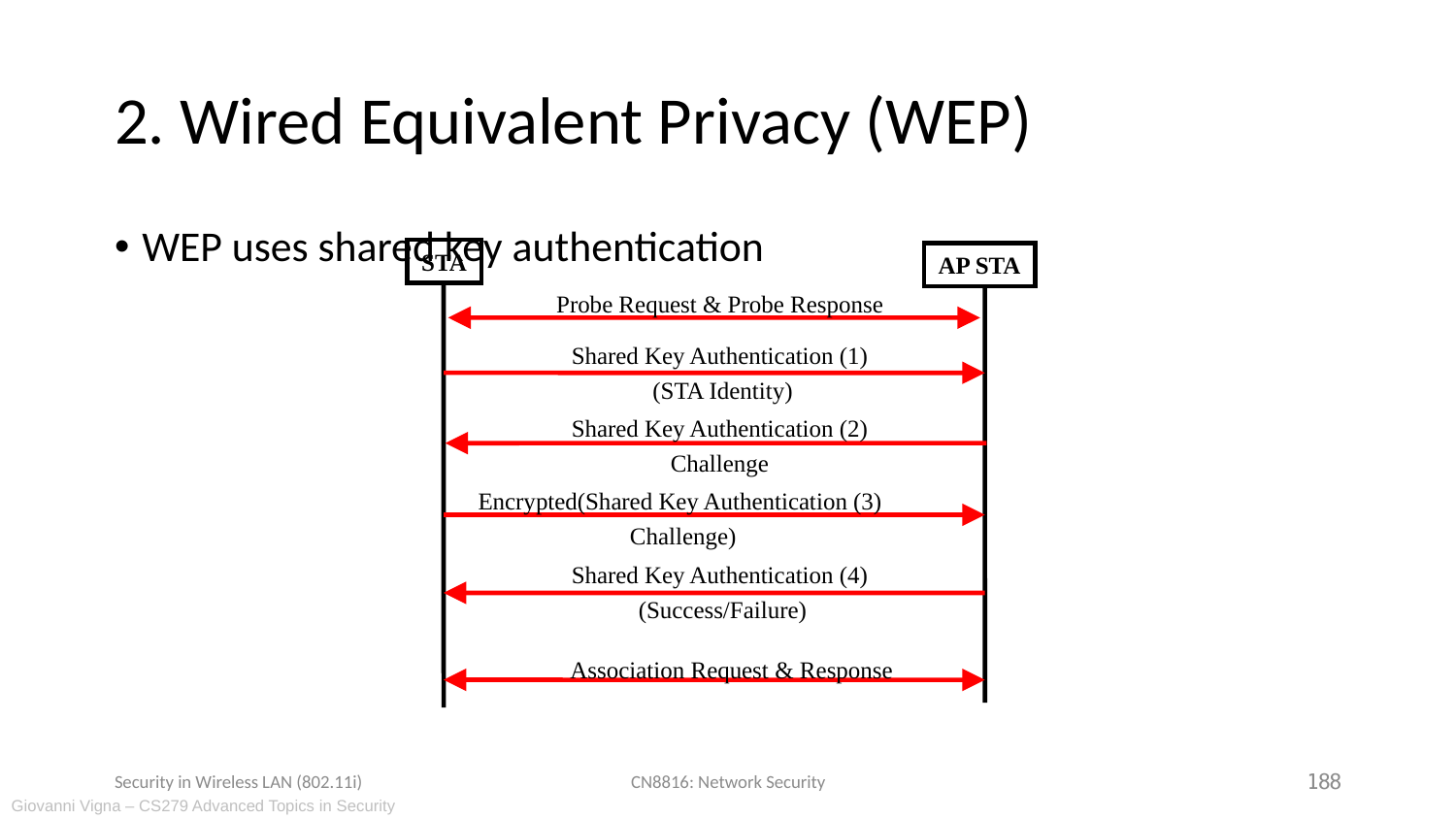

# 2. Wired Equivalent Privacy (WEP)
WEP uses shared key authentication
STA
AP STA

Probe Request & Probe Response

Shared Key Authentication (1)
(STA Identity)

Shared Key Authentication (2)
Challenge

Encrypted(Shared Key Authentication (3)
Challenge)

Shared Key Authentication (4)
(Success/Failure)

Association Request & Response

Security in Wireless LAN (802.11i)
CN8816: Network Security
188